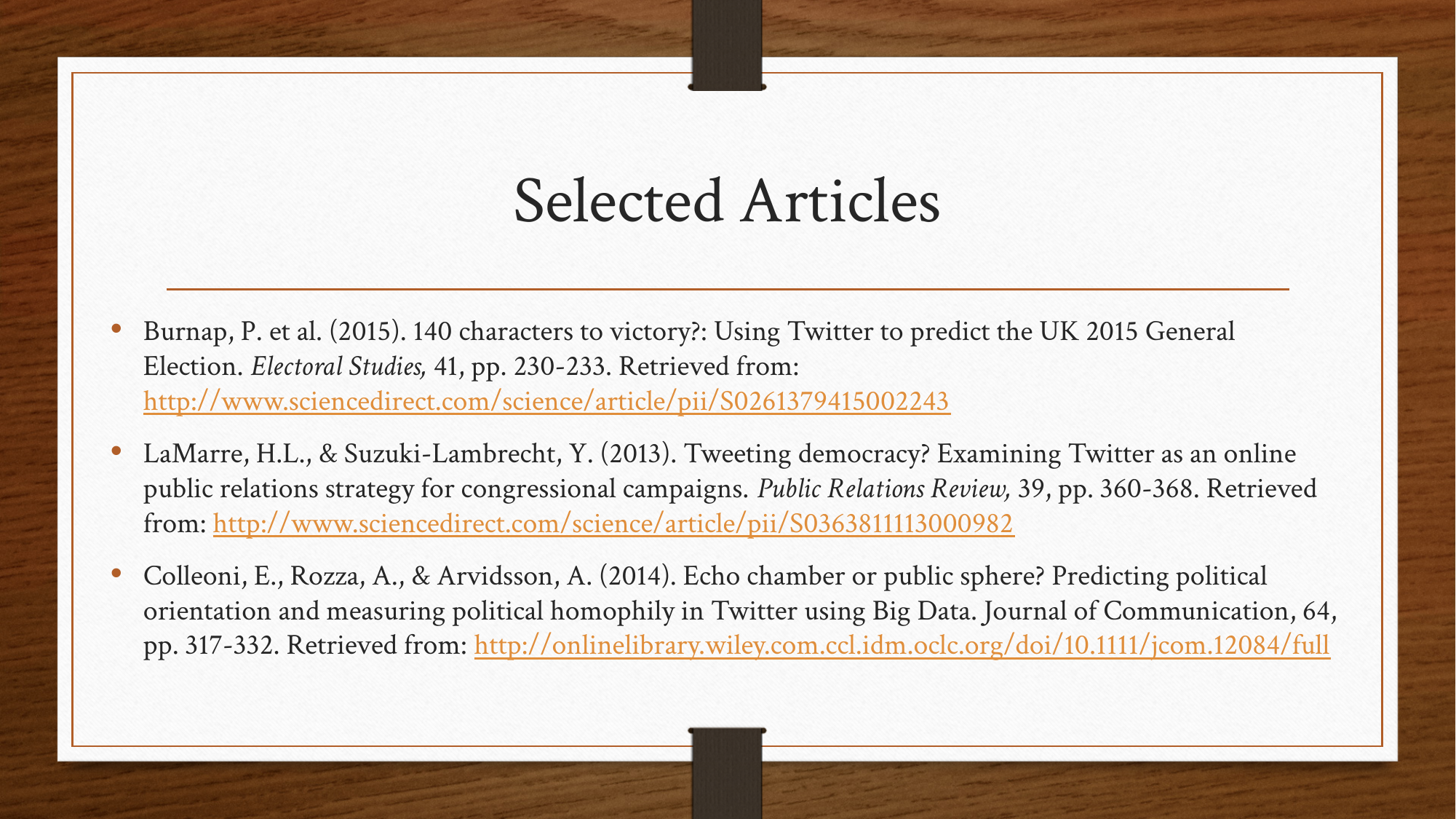

# Selected Articles
Burnap, P. et al. (2015). 140 characters to victory?: Using Twitter to predict the UK 2015 General Election. Electoral Studies, 41, pp. 230-233. Retrieved from: http://www.sciencedirect.com/science/article/pii/S0261379415002243
LaMarre, H.L., & Suzuki-Lambrecht, Y. (2013). Tweeting democracy? Examining Twitter as an online public relations strategy for congressional campaigns. Public Relations Review, 39, pp. 360-368. Retrieved from: http://www.sciencedirect.com/science/article/pii/S0363811113000982
Colleoni, E., Rozza, A., & Arvidsson, A. (2014). Echo chamber or public sphere? Predicting political orientation and measuring political homophily in Twitter using Big Data. Journal of Communication, 64, pp. 317-332. Retrieved from: http://onlinelibrary.wiley.com.ccl.idm.oclc.org/doi/10.1111/jcom.12084/full